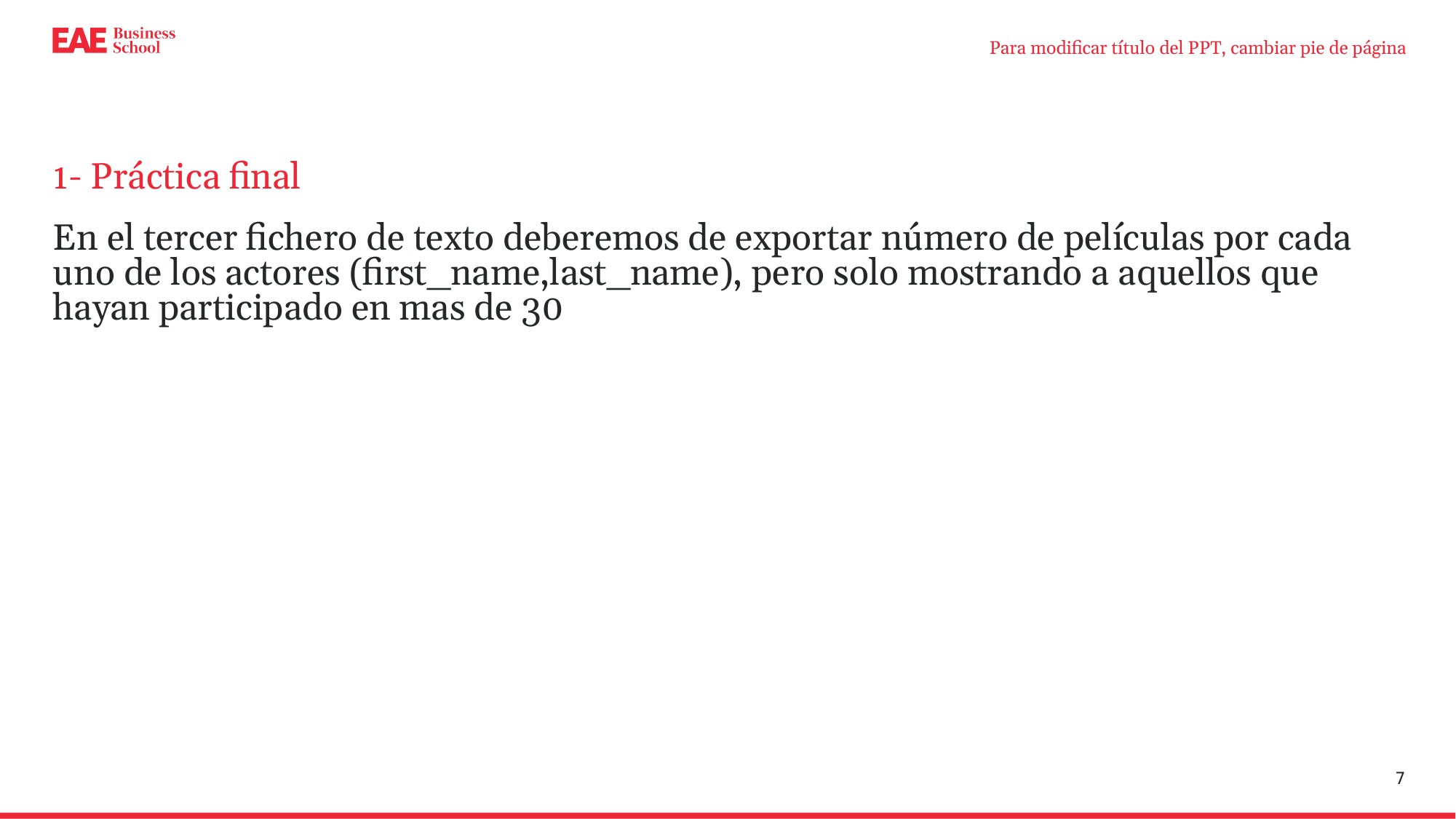

Para modificar título del PPT, cambiar pie de página
# 1- Práctica final
En el tercer fichero de texto deberemos de exportar número de películas por cada uno de los actores (first_name,last_name), pero solo mostrando a aquellos que hayan participado en mas de 30

7